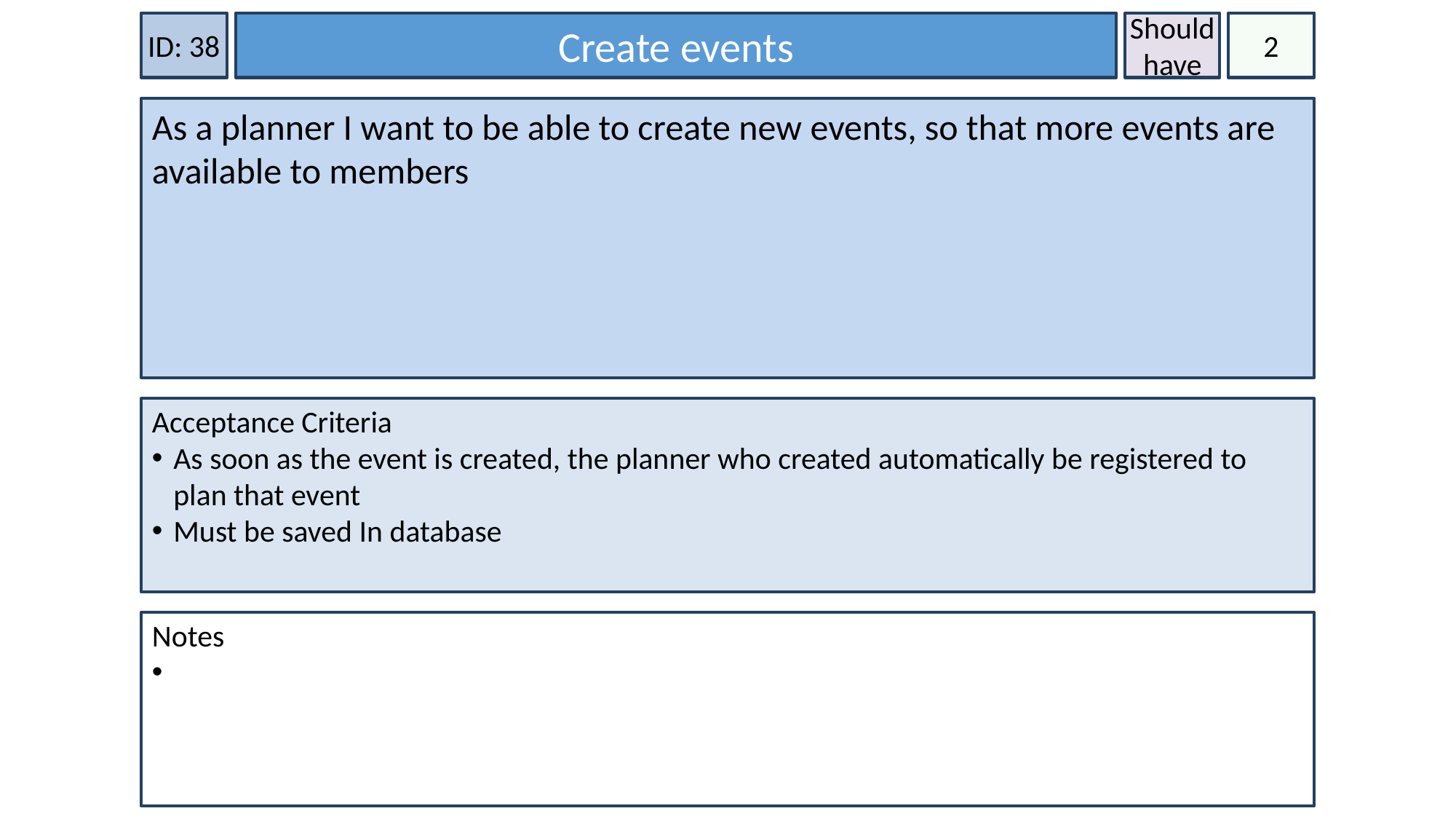

ID: 38
Create events
Should have
2
As a planner I want to be able to create new events, so that more events are available to members
Acceptance Criteria
As soon as the event is created, the planner who created automatically be registered to plan that event
Must be saved In database

Notes